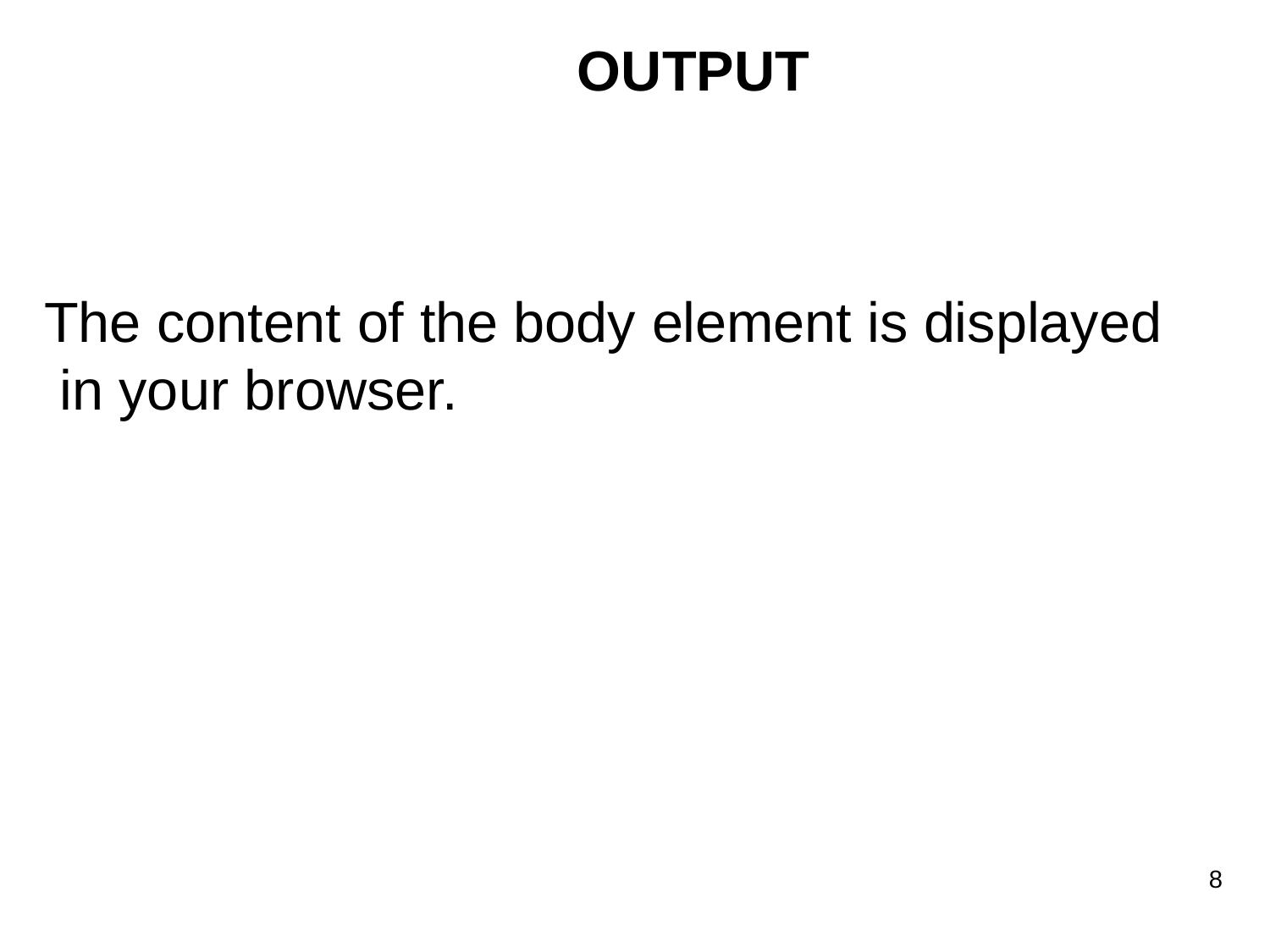

OUTPUT
The content of the body element is displayed  in your browser.
8